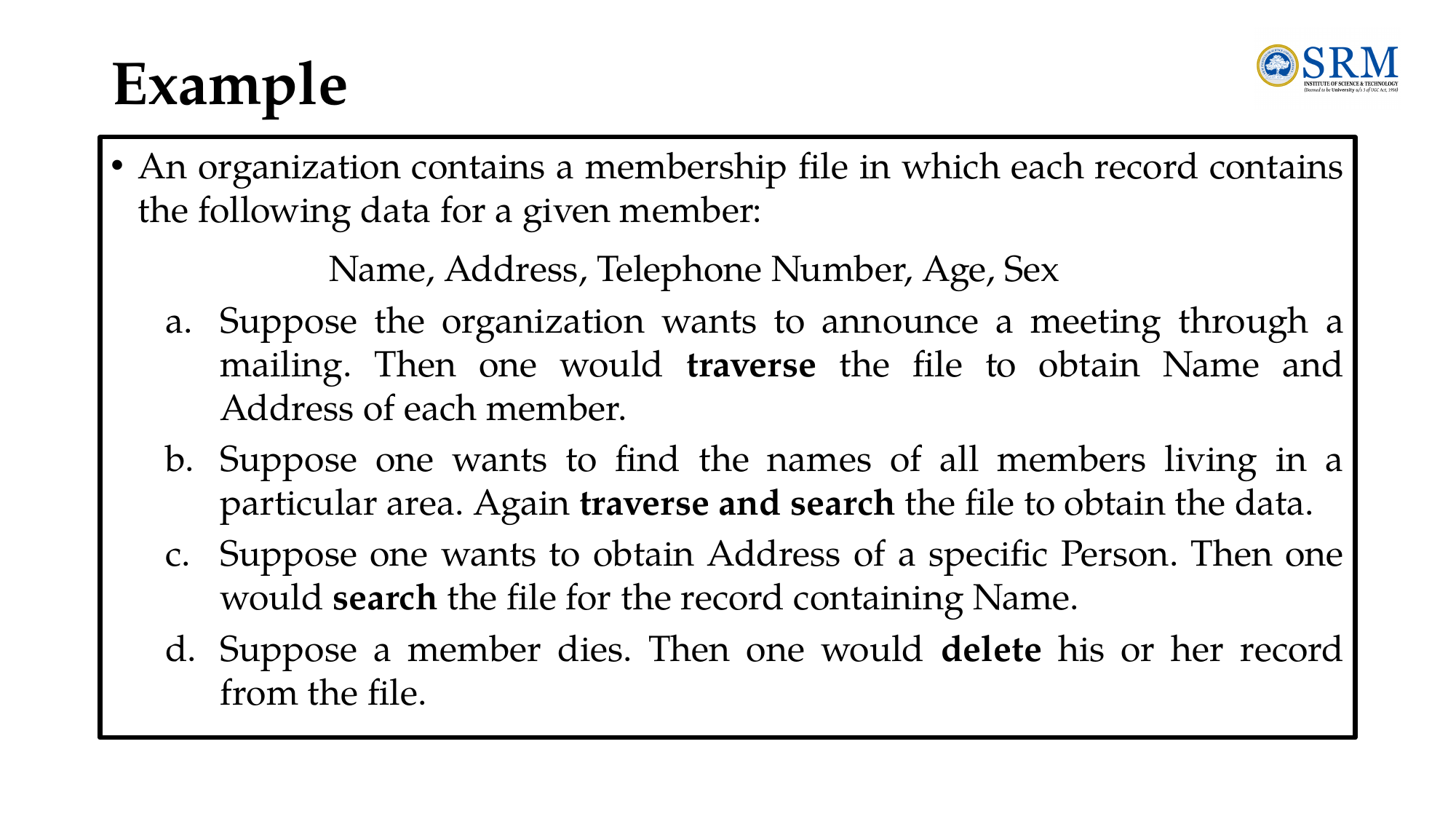

# Example
An organization contains a membership file in which each record contains the following data for a given member:
		Name, Address, Telephone Number, Age, Sex
Suppose the organization wants to announce a meeting through a mailing. Then one would traverse the file to obtain Name and Address of each member.
Suppose one wants to find the names of all members living in a particular area. Again traverse and search the file to obtain the data.
Suppose one wants to obtain Address of a specific Person. Then one would search the file for the record containing Name.
Suppose a member dies. Then one would delete his or her record from the file.